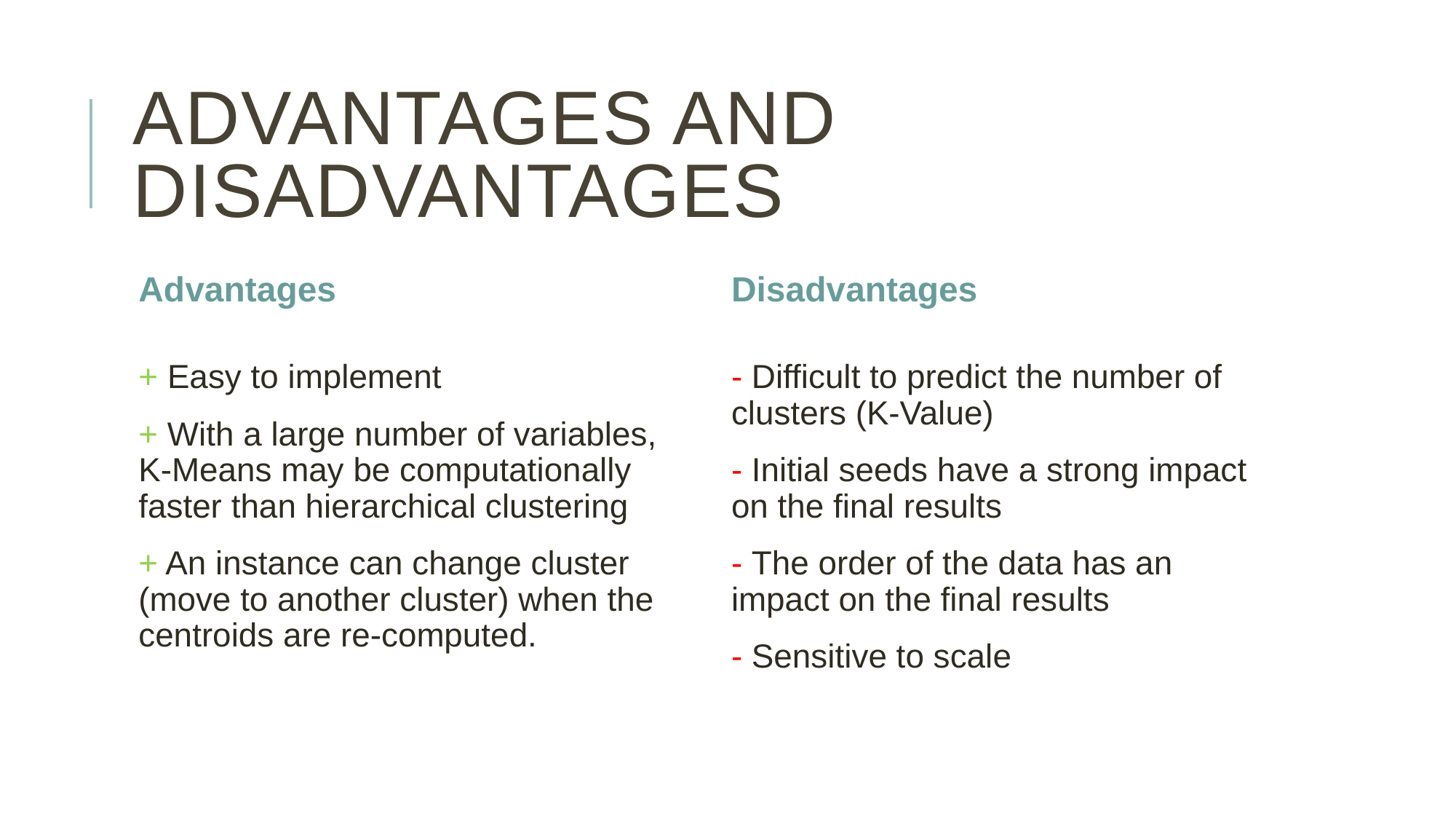

# Advantages and Disadvantages
Advantages

Disadvantages

+ Easy to implement
+ With a large number of variables, K-Means may be computationally faster than hierarchical clustering
+ An instance can change cluster (move to another cluster) when the centroids are re-computed.

- Difficult to predict the number of clusters (K-Value)
- Initial seeds have a strong impact on the final results
- The order of the data has an impact on the final results
- Sensitive to scale